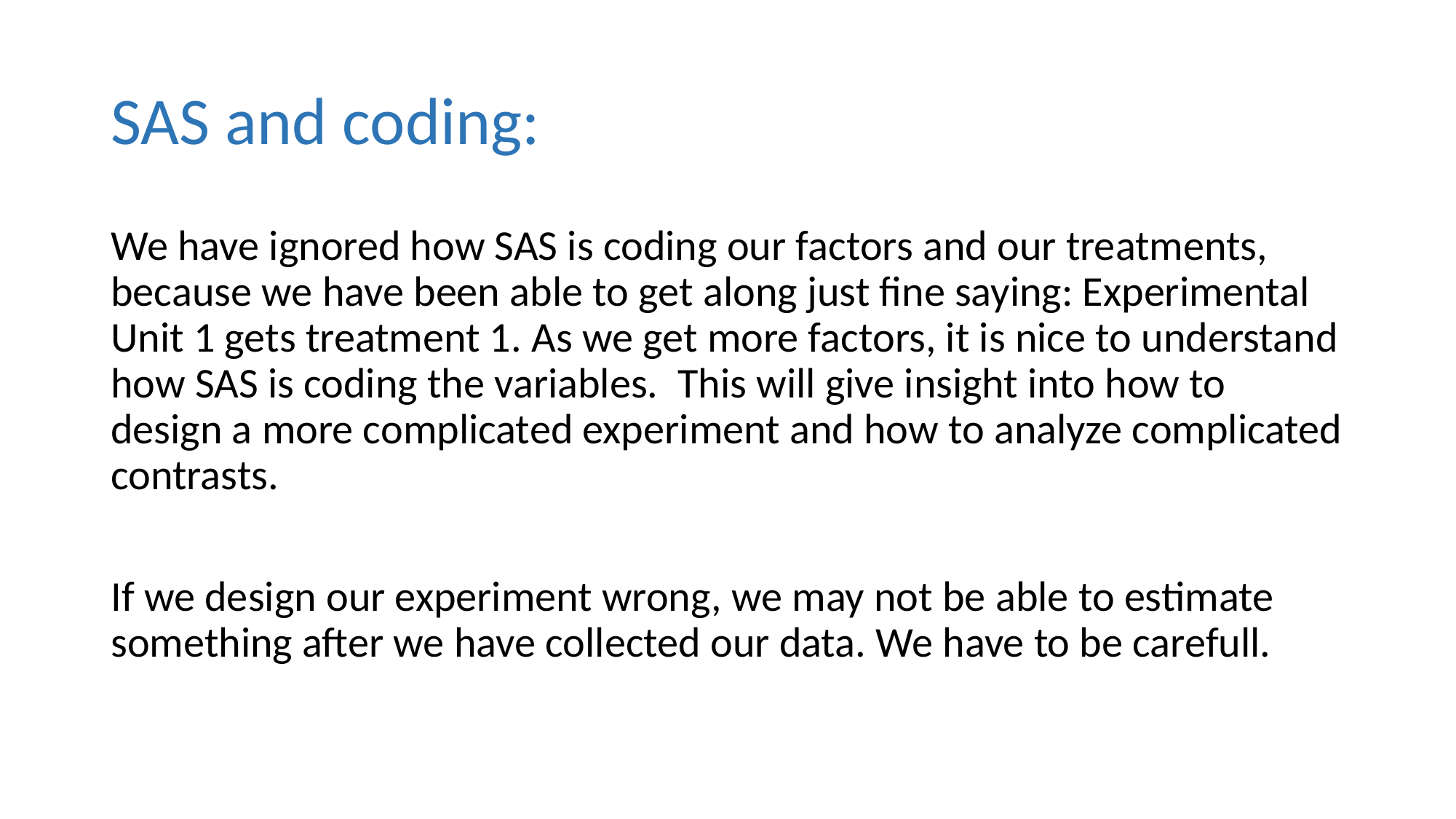

# SAS and coding:
We have ignored how SAS is coding our factors and our treatments, because we have been able to get along just fine saying: Experimental Unit 1 gets treatment 1. As we get more factors, it is nice to understand how SAS is coding the variables.  This will give insight into how to design a more complicated experiment and how to analyze complicated contrasts.

If we design our experiment wrong, we may not be able to estimate something after we have collected our data. We have to be carefull.